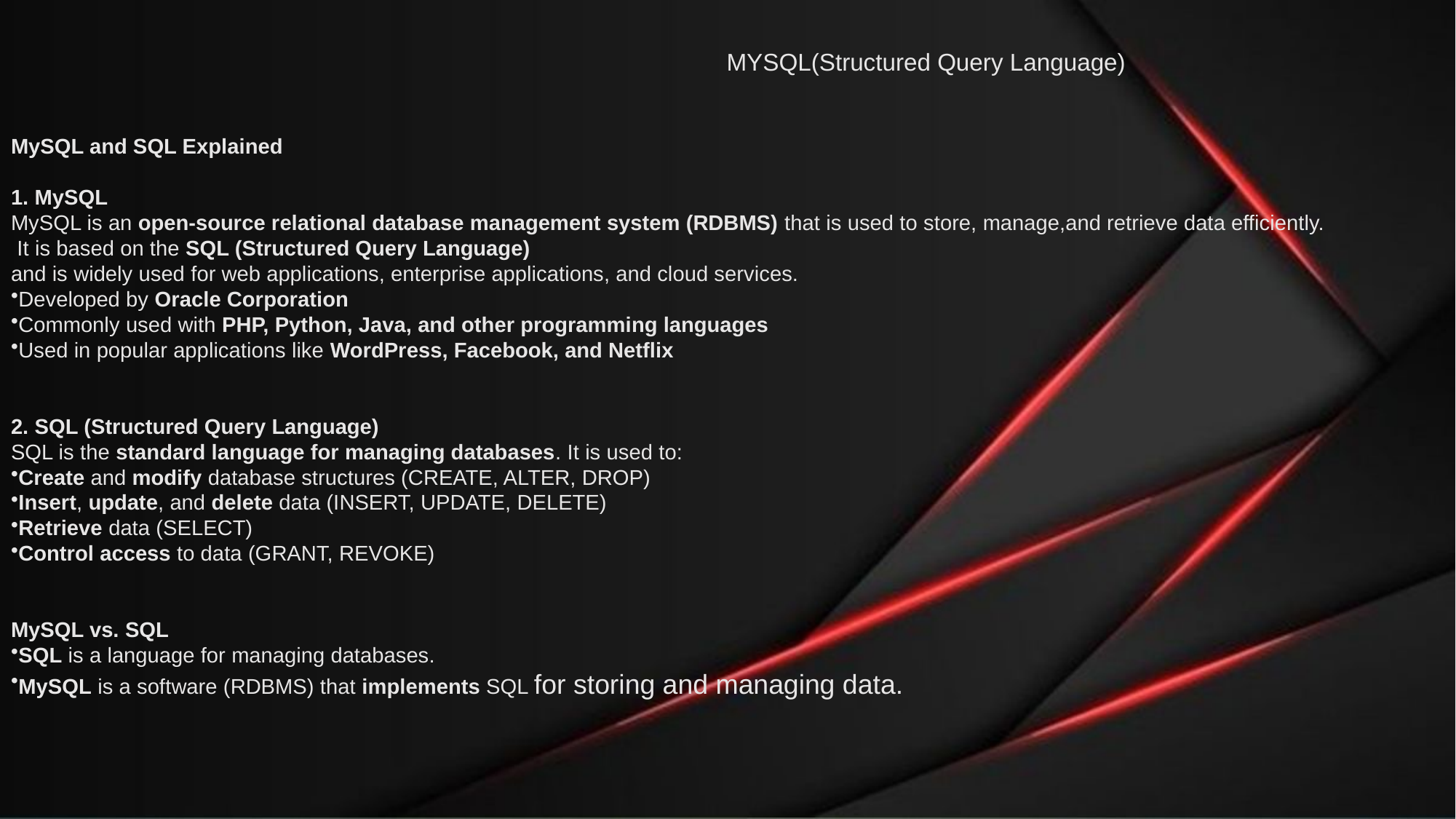

# MYSQL(Structured Query Language)
MySQL and SQL Explained

1. MySQL
MySQL is an open-source relational database management system (RDBMS) that is used to store, manage,and retrieve data efficiently.
 It is based on the SQL (Structured Query Language)
and is widely used for web applications, enterprise applications, and cloud services.
Developed by Oracle Corporation
Commonly used with PHP, Python, Java, and other programming languages
Used in popular applications like WordPress, Facebook, and Netflix

2. SQL (Structured Query Language)
SQL is the standard language for managing databases. It is used to:
Create and modify database structures (CREATE, ALTER, DROP)
Insert, update, and delete data (INSERT, UPDATE, DELETE)
Retrieve data (SELECT)
Control access to data (GRANT, REVOKE)

MySQL vs. SQL
SQL is a language for managing databases.
MySQL is a software (RDBMS) that implements SQL for storing and managing data.